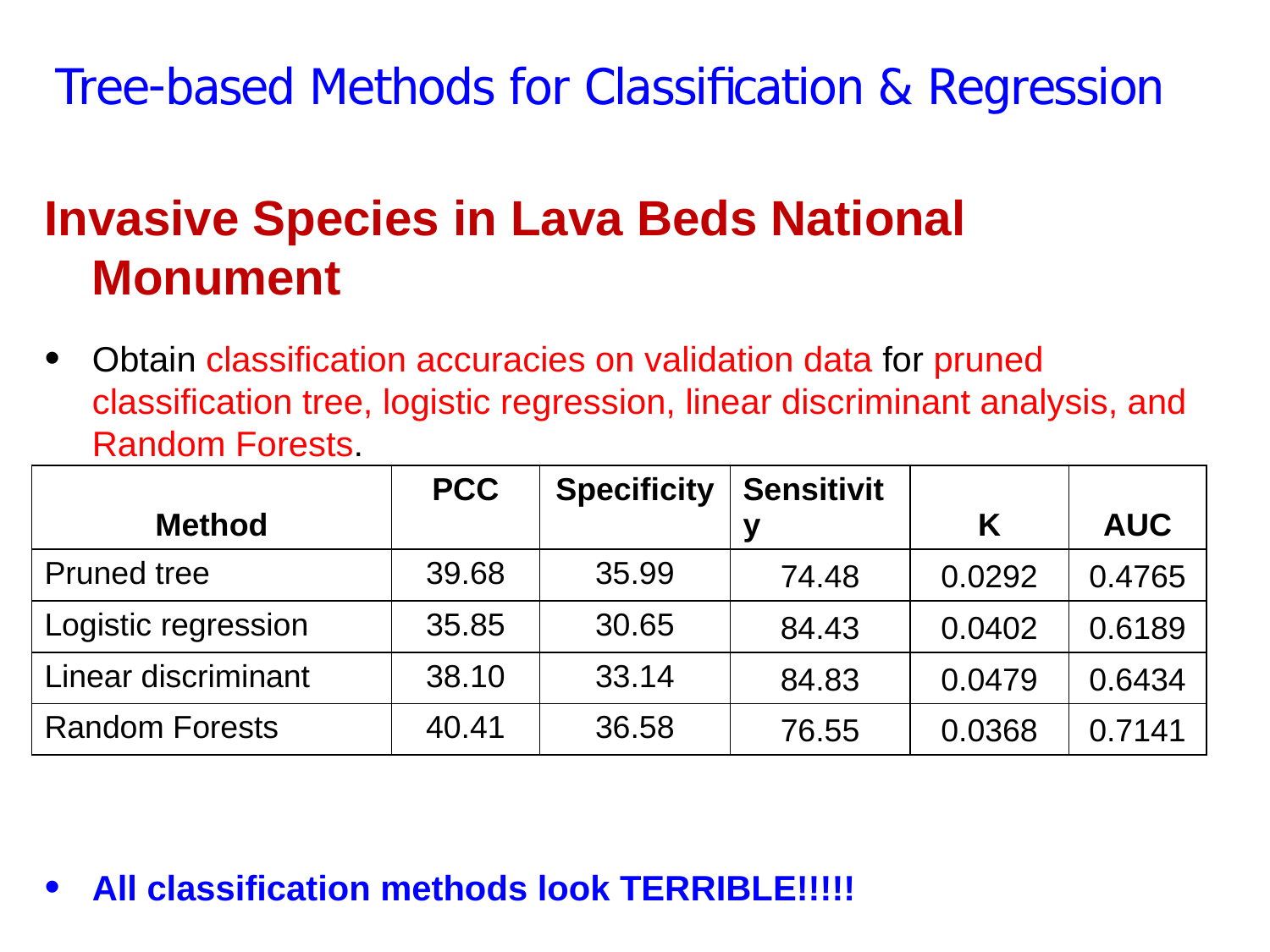

# Tree-based Methods for Classification & Regression

Invasive Species in Lava Beds National Monument

Obtain classification accuracies on validation data for pruned classification tree, logistic regression, linear discriminant analysis, and Random Forests.

All classification methods look TERRIBLE!!!!!

| Method | PCC | Specificity | Sensitivity | K | AUC |
| --- | --- | --- | --- | --- | --- |
| Pruned tree | 39.68 | 35.99 | 74.48 | 0.0292 | 0.4765 |
| Logistic regression | 35.85 | 30.65 | 84.43 | 0.0402 | 0.6189 |
| Linear discriminant | 38.10 | 33.14 | 84.83 | 0.0479 | 0.6434 |
| Random Forests | 40.41 | 36.58 | 76.55 | 0.0368 | 0.7141 |